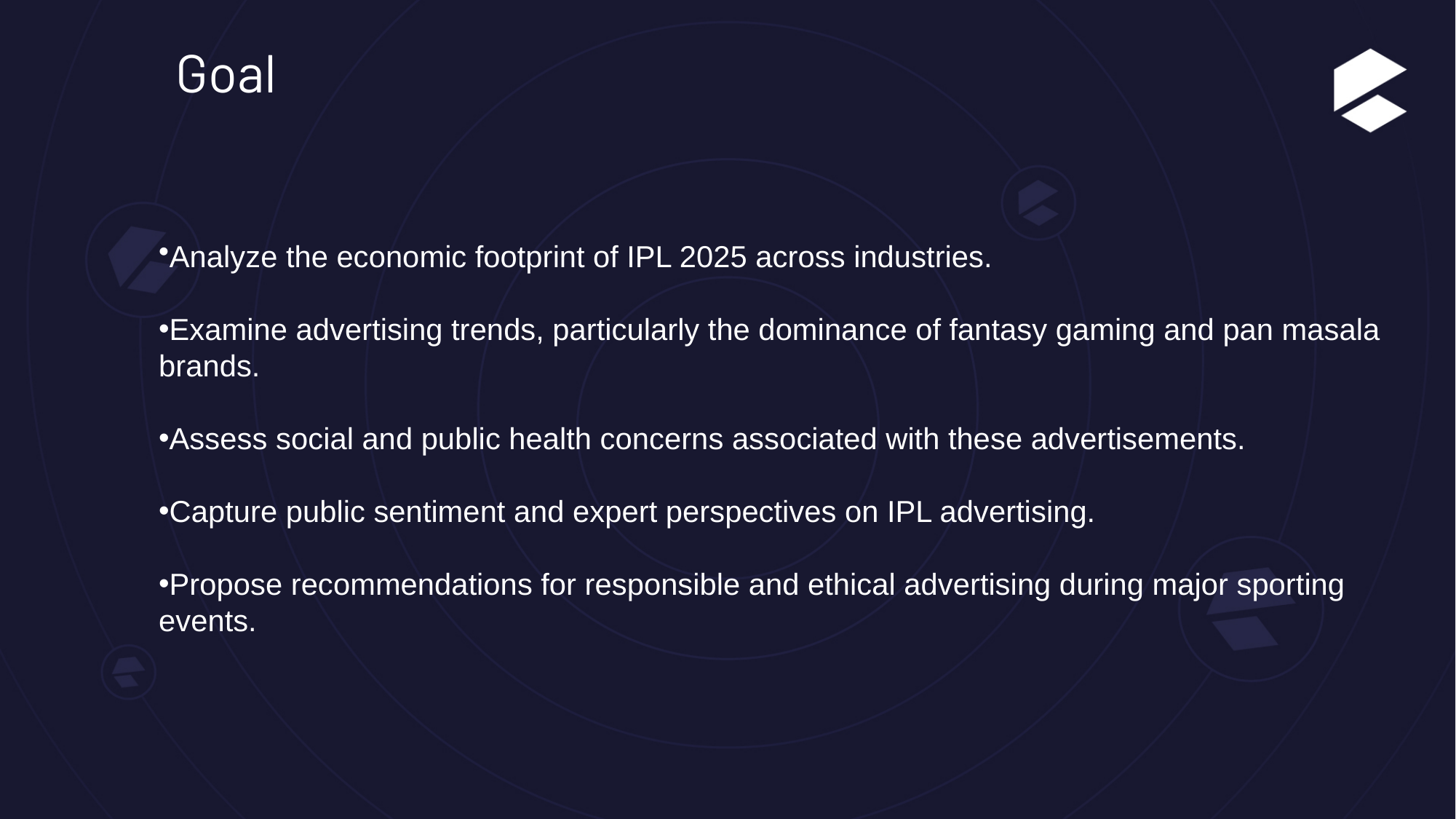

# Goal
Analyze the economic footprint of IPL 2025 across industries.

Examine advertising trends, particularly the dominance of fantasy gaming and pan masala brands.

Assess social and public health concerns associated with these advertisements.

Capture public sentiment and expert perspectives on IPL advertising.

Propose recommendations for responsible and ethical advertising during major sporting events.